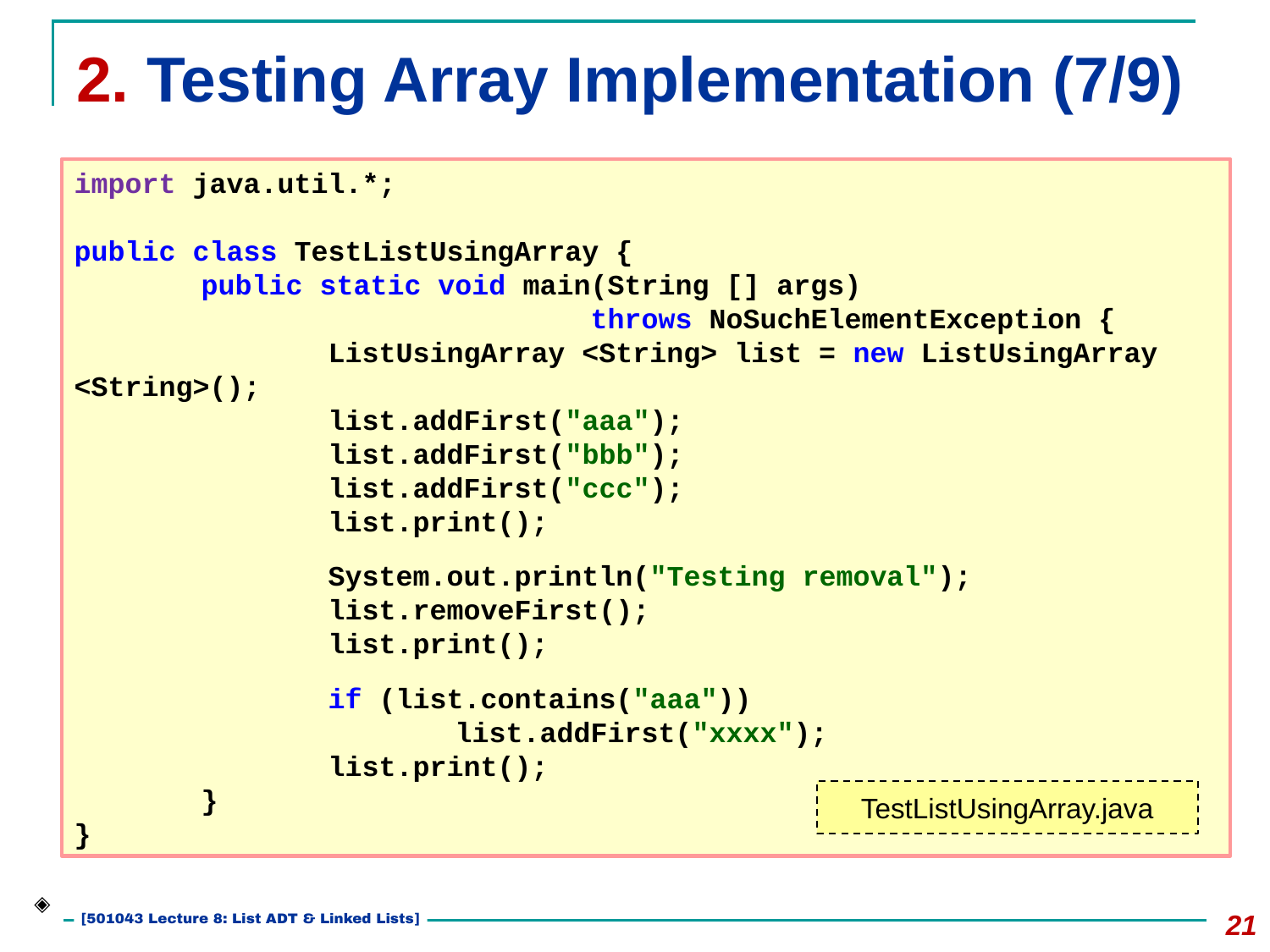

# 2. Testing Array Implementation (7/9)
import java.util.*;

public class TestListUsingArray {
	public static void main(String [] args)
	                       throws NoSuchElementException {
		ListUsingArray <String> list = new ListUsingArray <String>();
		list.addFirst("aaa");
		list.addFirst("bbb");
		list.addFirst("ccc");
		list.print();

		System.out.println("Testing removal");
		list.removeFirst();
		list.print();

		if (list.contains("aaa"))
			list.addFirst("xxxx");
		list.print();
	}
}
TestListUsingArray.java
◈
21
[501043 Lecture 8: List ADT & Linked Lists]